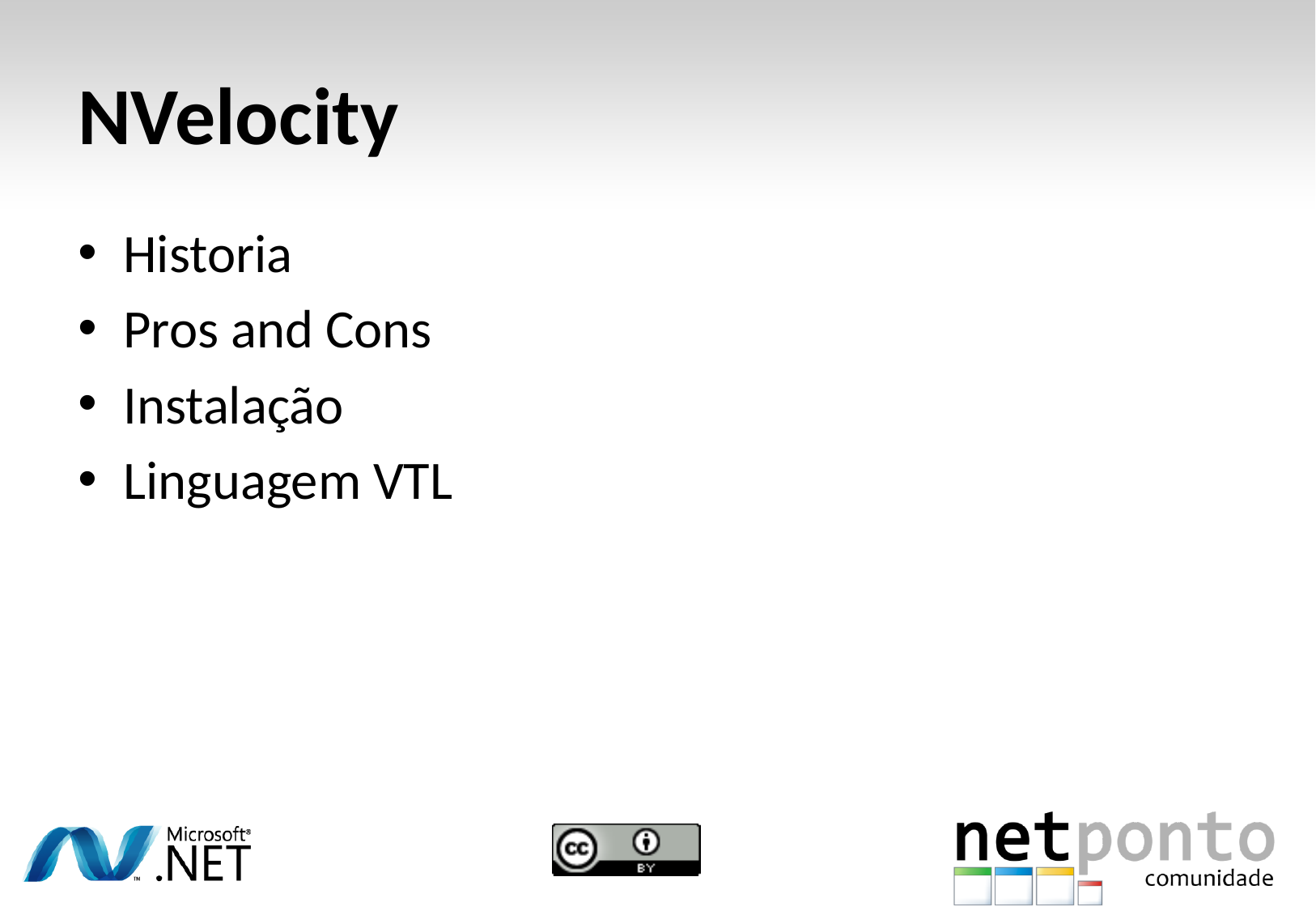

# NVelocity
Historia
Pros and Cons
Instalação
Linguagem VTL